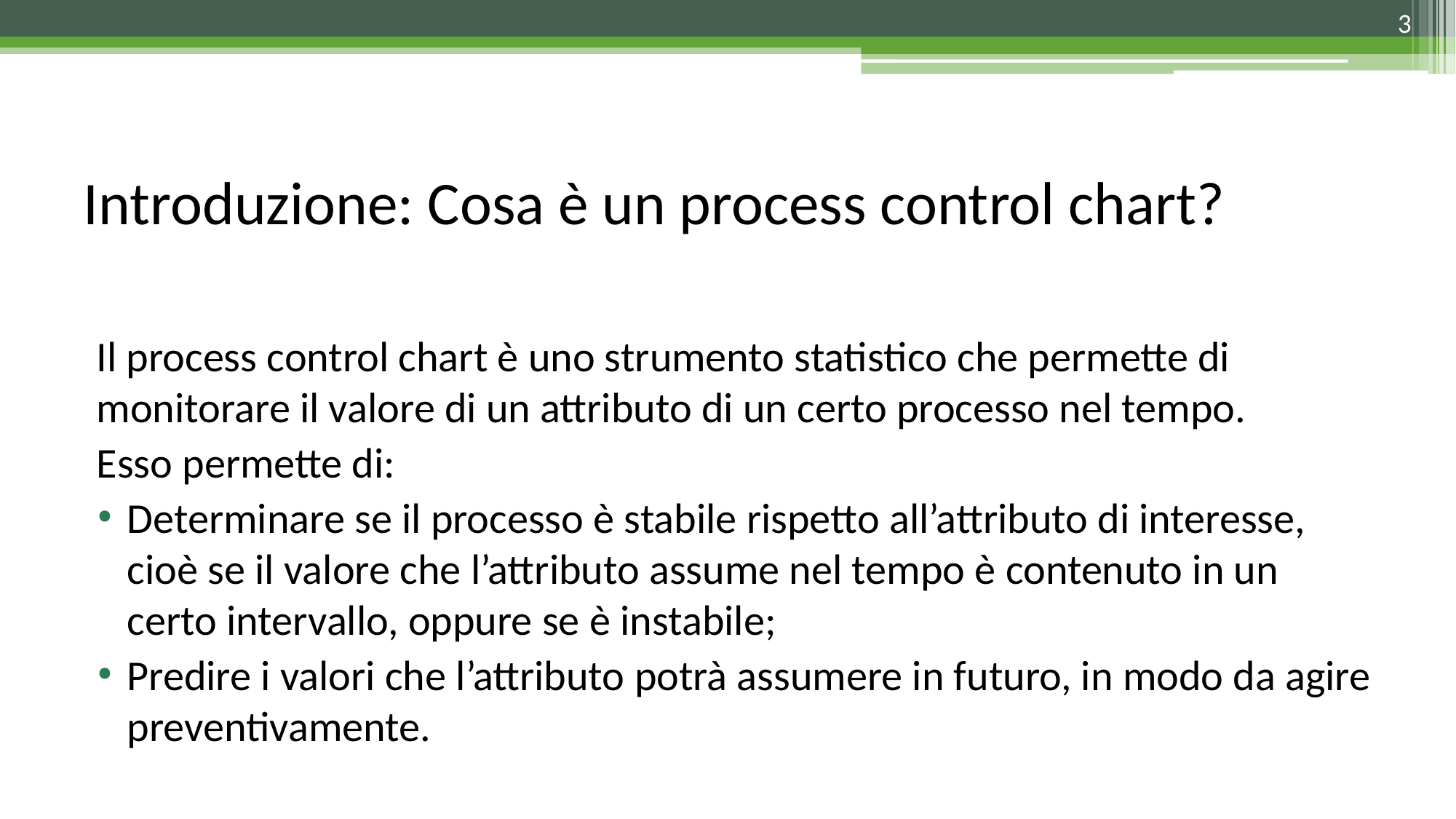

3
# Introduzione: Cosa è un process control chart?

Il process control chart è uno strumento statistico che permette di monitorare il valore di un attributo di un certo processo nel tempo.
Esso permette di:
Determinare se il processo è stabile rispetto all’attributo di interesse, cioè se il valore che l’attributo assume nel tempo è contenuto in un certo intervallo, oppure se è instabile;
Predire i valori che l’attributo potrà assumere in futuro, in modo da agire preventivamente.